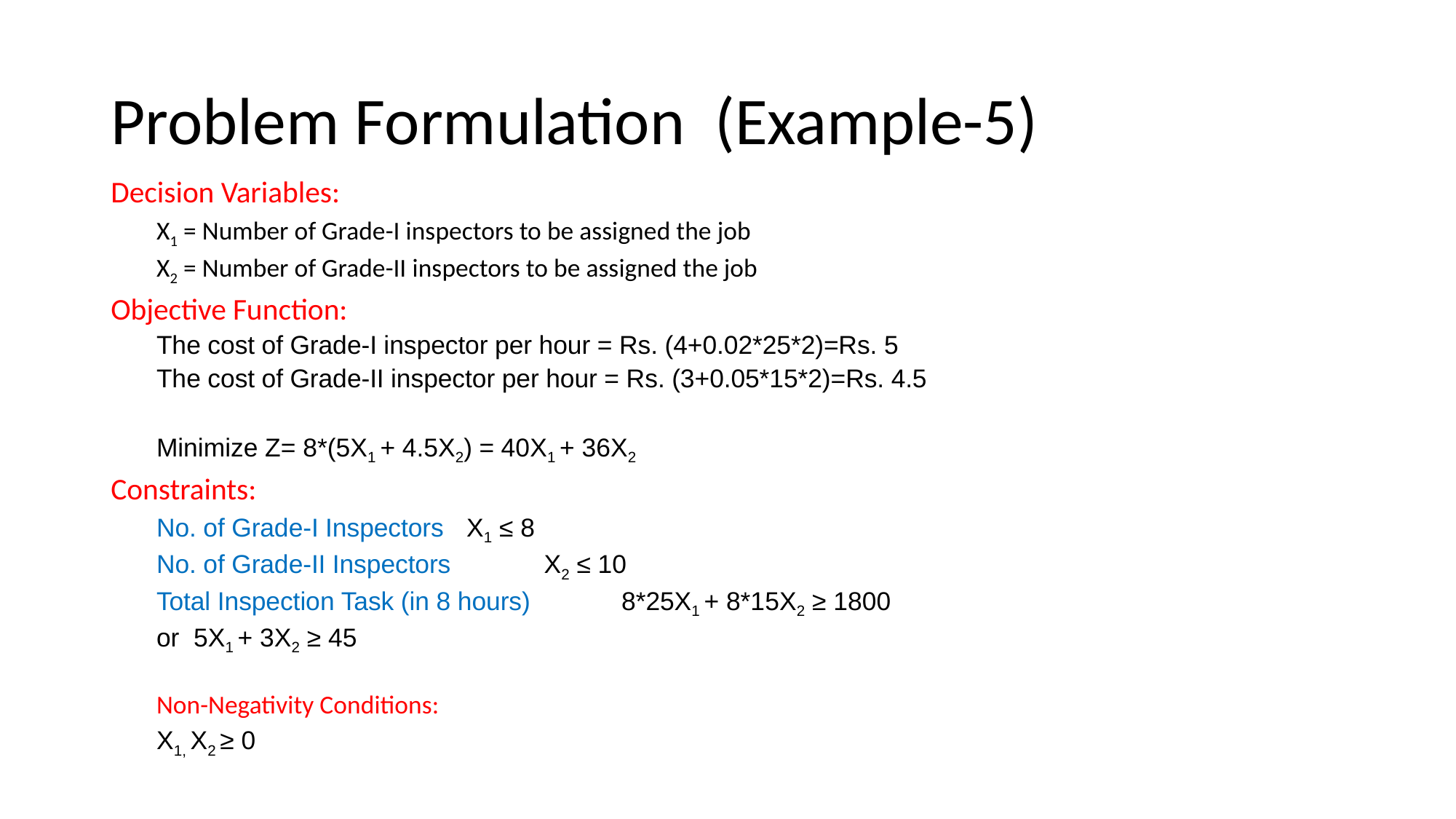

# Problem Formulation  (Example-5)
Decision Variables:
X1 = Number of Grade-I inspectors to be assigned the job
X2 = Number of Grade-II inspectors to be assigned the job
Objective Function:
The cost of Grade-I inspector per hour = Rs. (4+0.02*25*2)=Rs. 5
The cost of Grade-II inspector per hour = Rs. (3+0.05*15*2)=Rs. 4.5

Minimize Z= 8*(5X1 + 4.5X2) = 40X1 + 36X2
Constraints:
No. of Grade-I Inspectors		X1 ≤ 8
No. of Grade-II Inspectors    		X2 ≤ 10
Total Inspection Task (in 8 hours)    	8*25X1 + 8*15X2 ≥ 1800
					or  5X1 + 3X2 ≥ 45

Non-Negativity Conditions:
X1, X2 ≥ 0